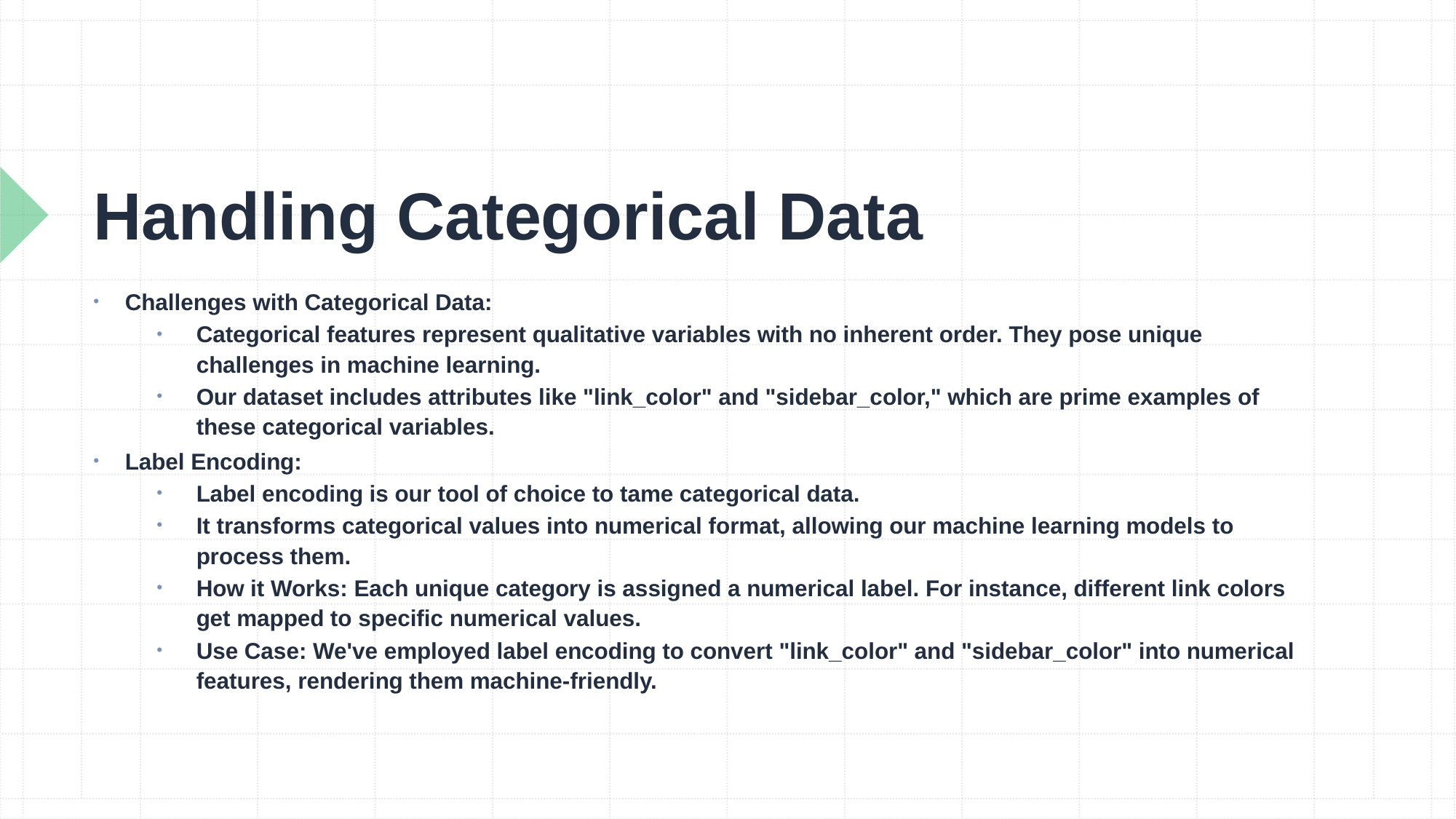

# Handling Categorical Data
Challenges with Categorical Data:
Categorical features represent qualitative variables with no inherent order. They pose unique challenges in machine learning.
Our dataset includes attributes like "link_color" and "sidebar_color," which are prime examples of these categorical variables.
Label Encoding:
Label encoding is our tool of choice to tame categorical data.
It transforms categorical values into numerical format, allowing our machine learning models to process them.
How it Works: Each unique category is assigned a numerical label. For instance, different link colors get mapped to specific numerical values.
Use Case: We've employed label encoding to convert "link_color" and "sidebar_color" into numerical features, rendering them machine-friendly.